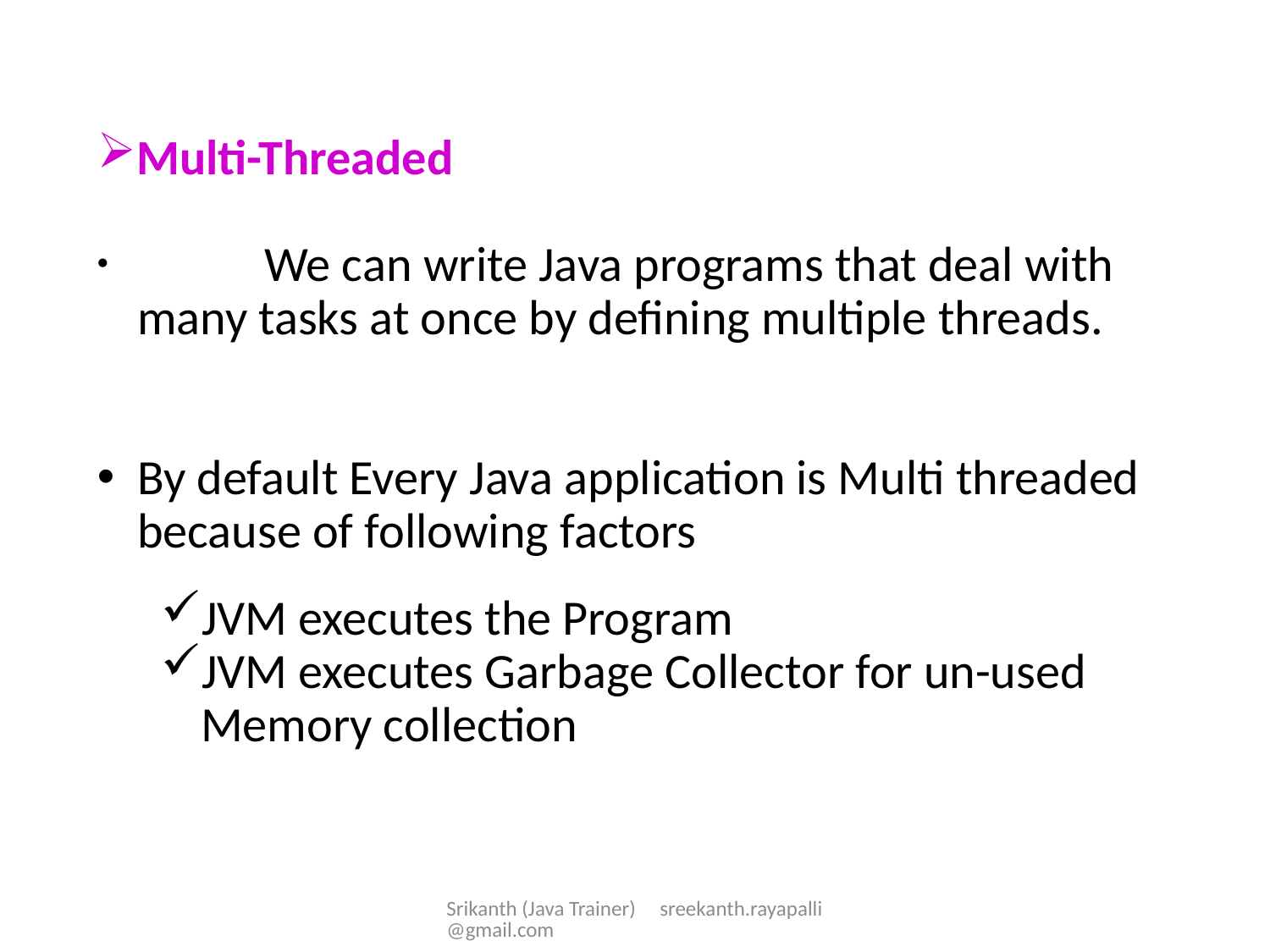

Multi-Threaded

	We can write Java programs that deal with many tasks at once by defining multiple threads.

By default Every Java application is Multi threaded because of following factors

JVM executes the Program
JVM executes Garbage Collector for un-used Memory collection

Srikanth (Java Trainer)     sreekanth.rayapalli@gmail.com